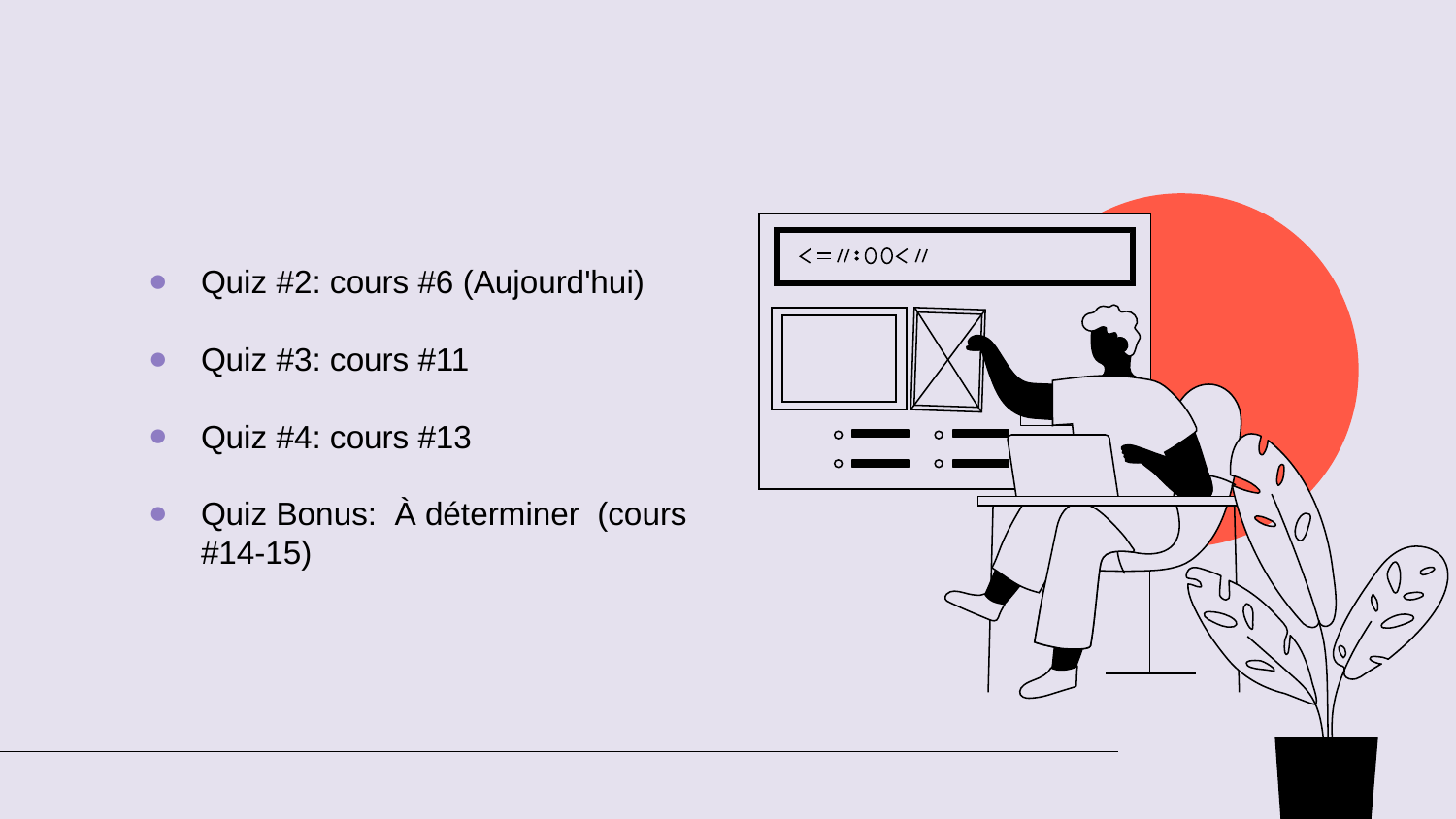

Quiz #2: cours #6 (Aujourd'hui)

Quiz #3: cours #11

Quiz #4: cours #13

Quiz Bonus:  À déterminer  (cours #14-15)